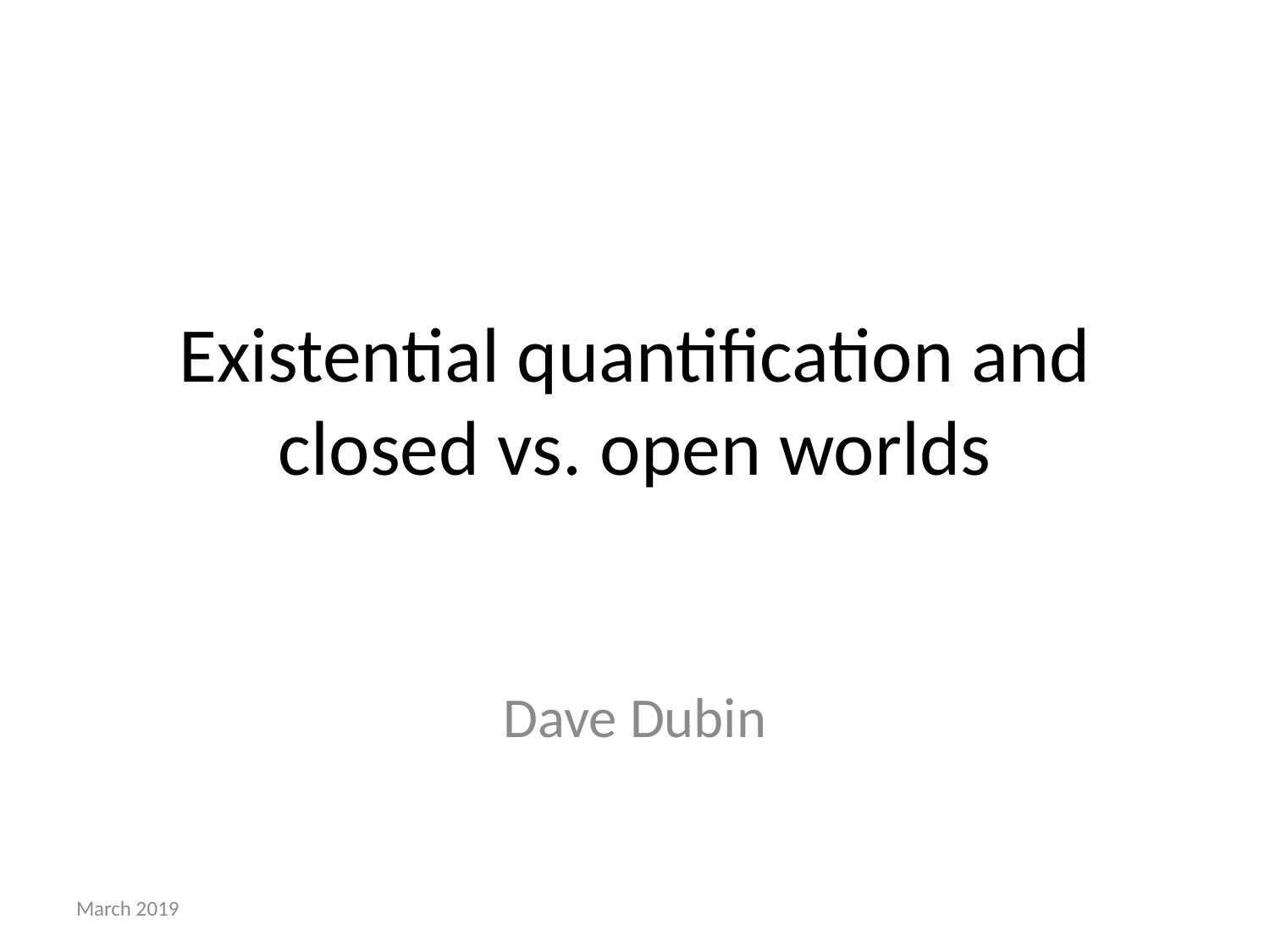

# Existential quantification and closed vs. open worlds
Dave Dubin
March 2019